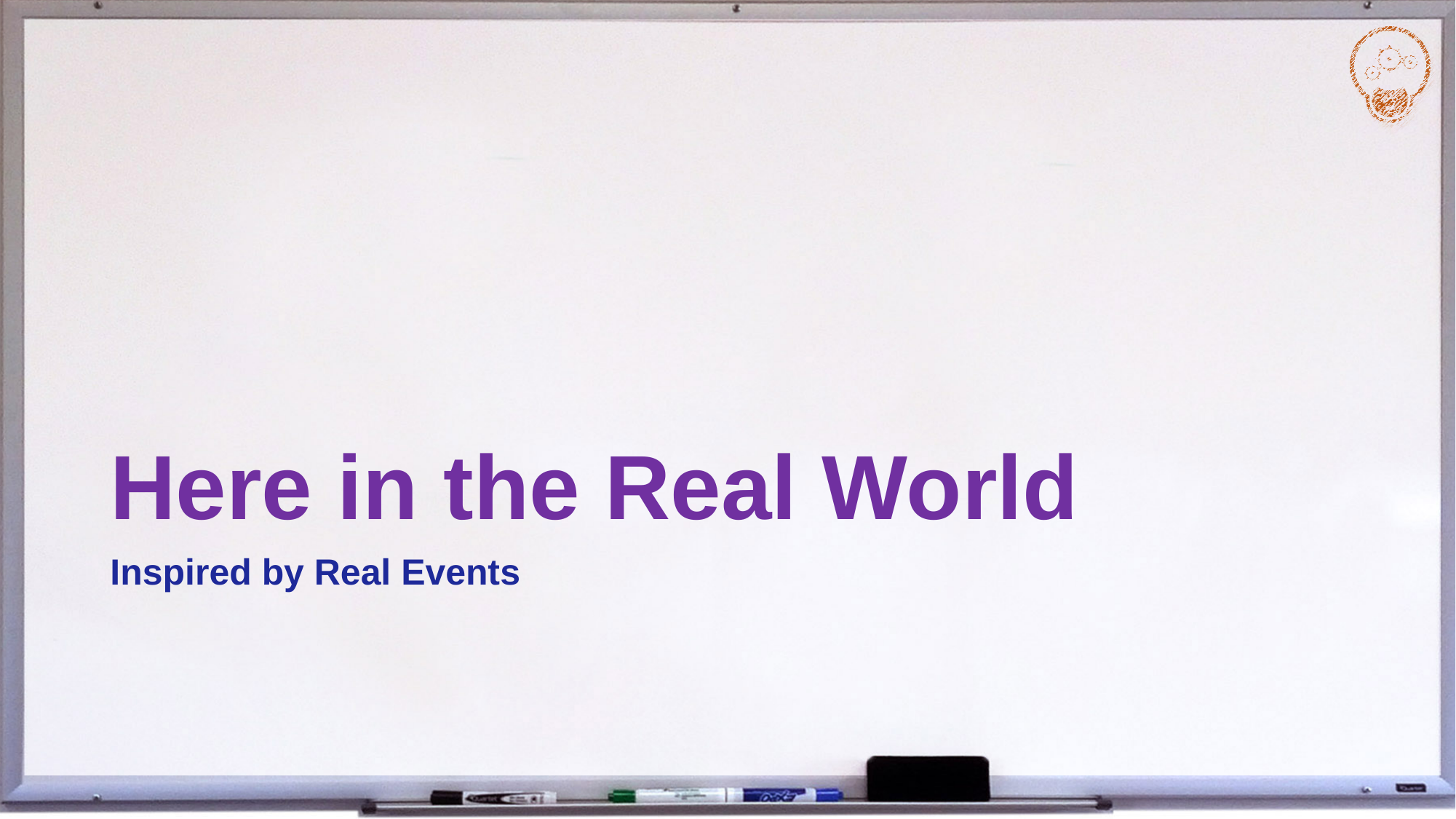

# Here in the Real World
Inspired by Real Events